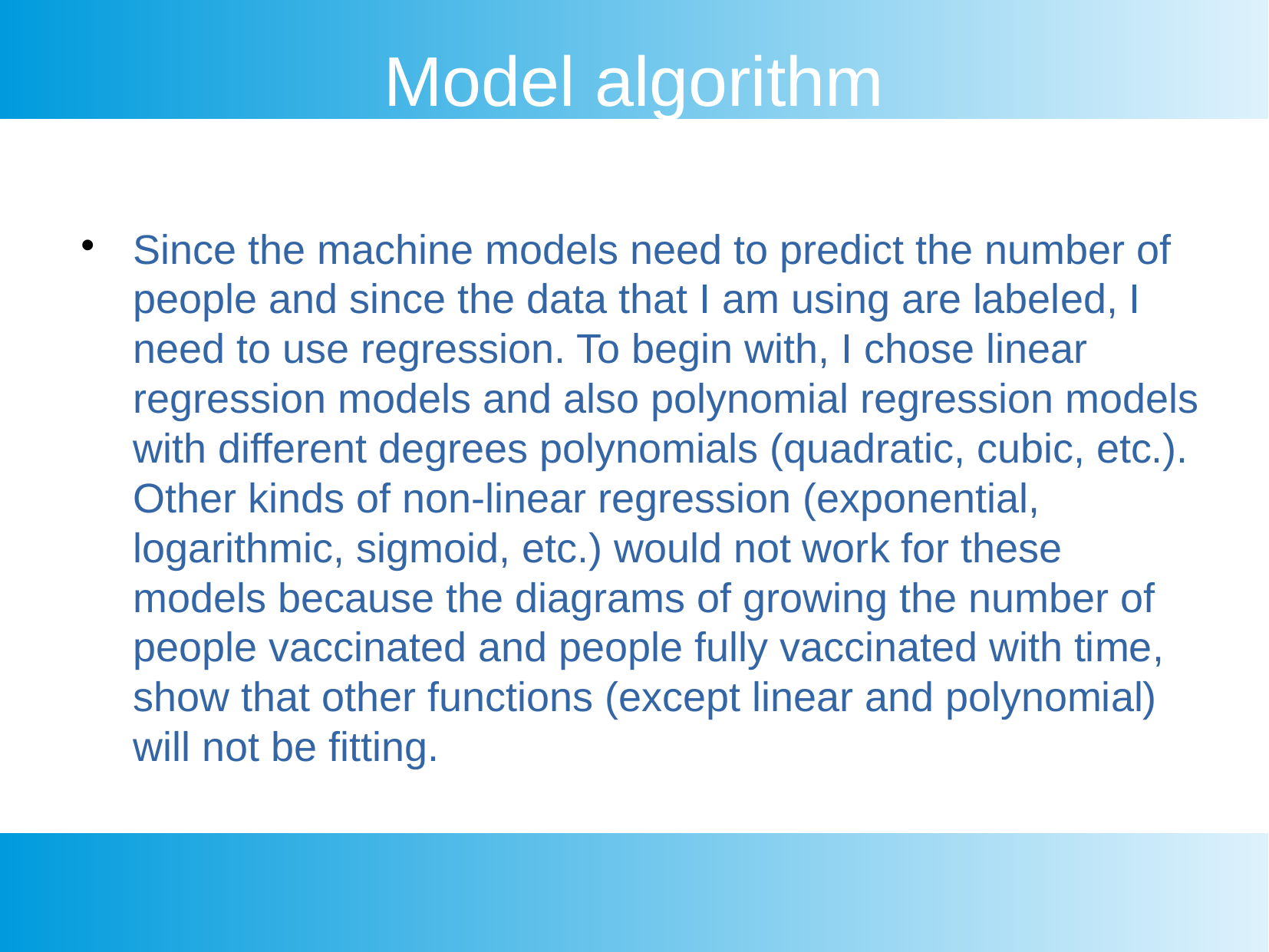

Model algorithm
Since the machine models need to predict the number of people and since the data that I am using are labeled, I need to use regression. To begin with, I chose linear regression models and also polynomial regression models with different degrees polynomials (quadratic, cubic, etc.). Other kinds of non-linear regression (exponential, logarithmic, sigmoid, etc.) would not work for these models because the diagrams of growing the number of people vaccinated and people fully vaccinated with time, show that other functions (except linear and polynomial) will not be fitting.